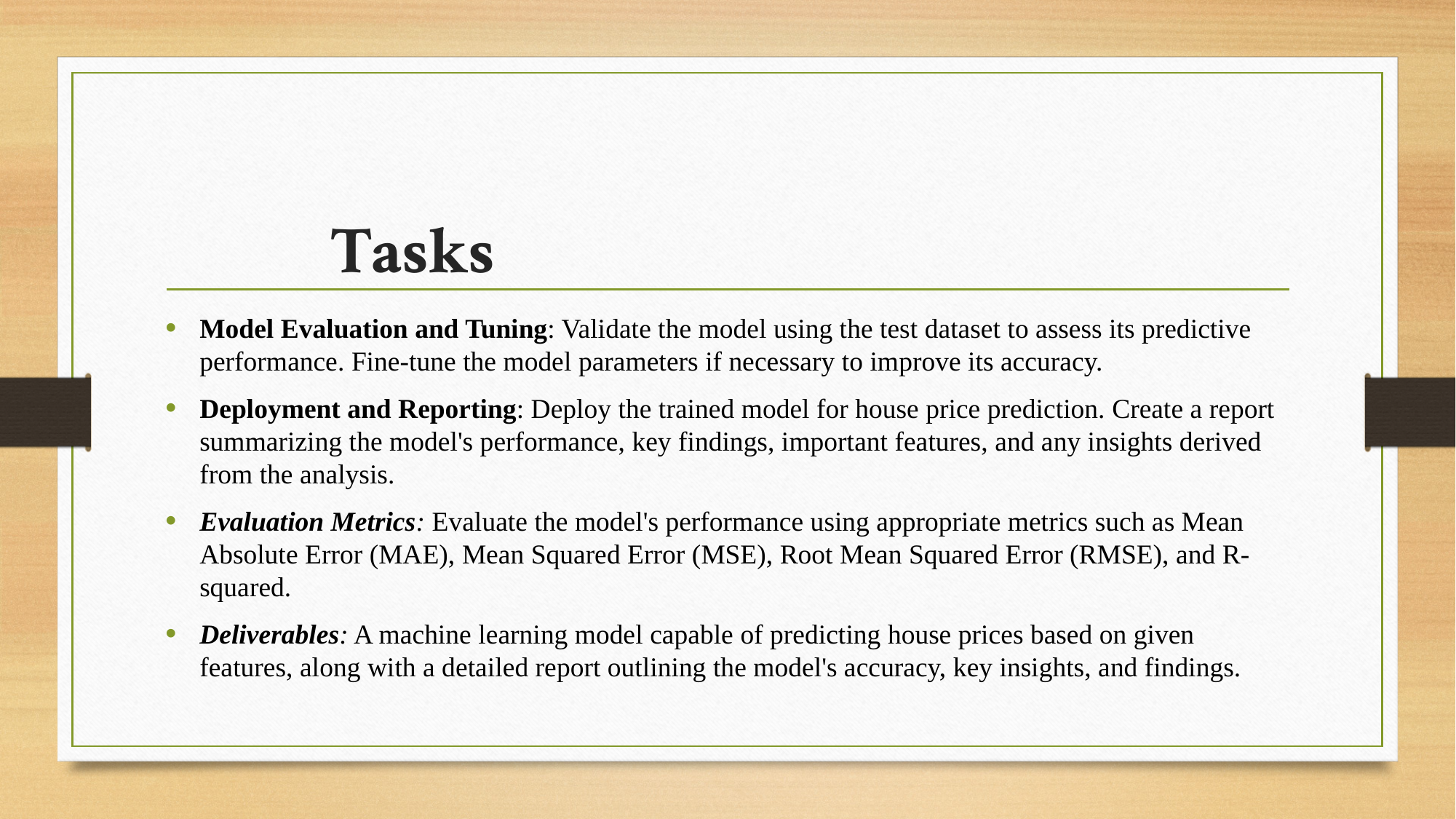

# Tasks
Model Evaluation and Tuning: Validate the model using the test dataset to assess its predictive performance. Fine-tune the model parameters if necessary to improve its accuracy.
Deployment and Reporting: Deploy the trained model for house price prediction. Create a report summarizing the model's performance, key findings, important features, and any insights derived from the analysis.
Evaluation Metrics: Evaluate the model's performance using appropriate metrics such as Mean Absolute Error (MAE), Mean Squared Error (MSE), Root Mean Squared Error (RMSE), and R-squared.
Deliverables: A machine learning model capable of predicting house prices based on given features, along with a detailed report outlining the model's accuracy, key insights, and findings.